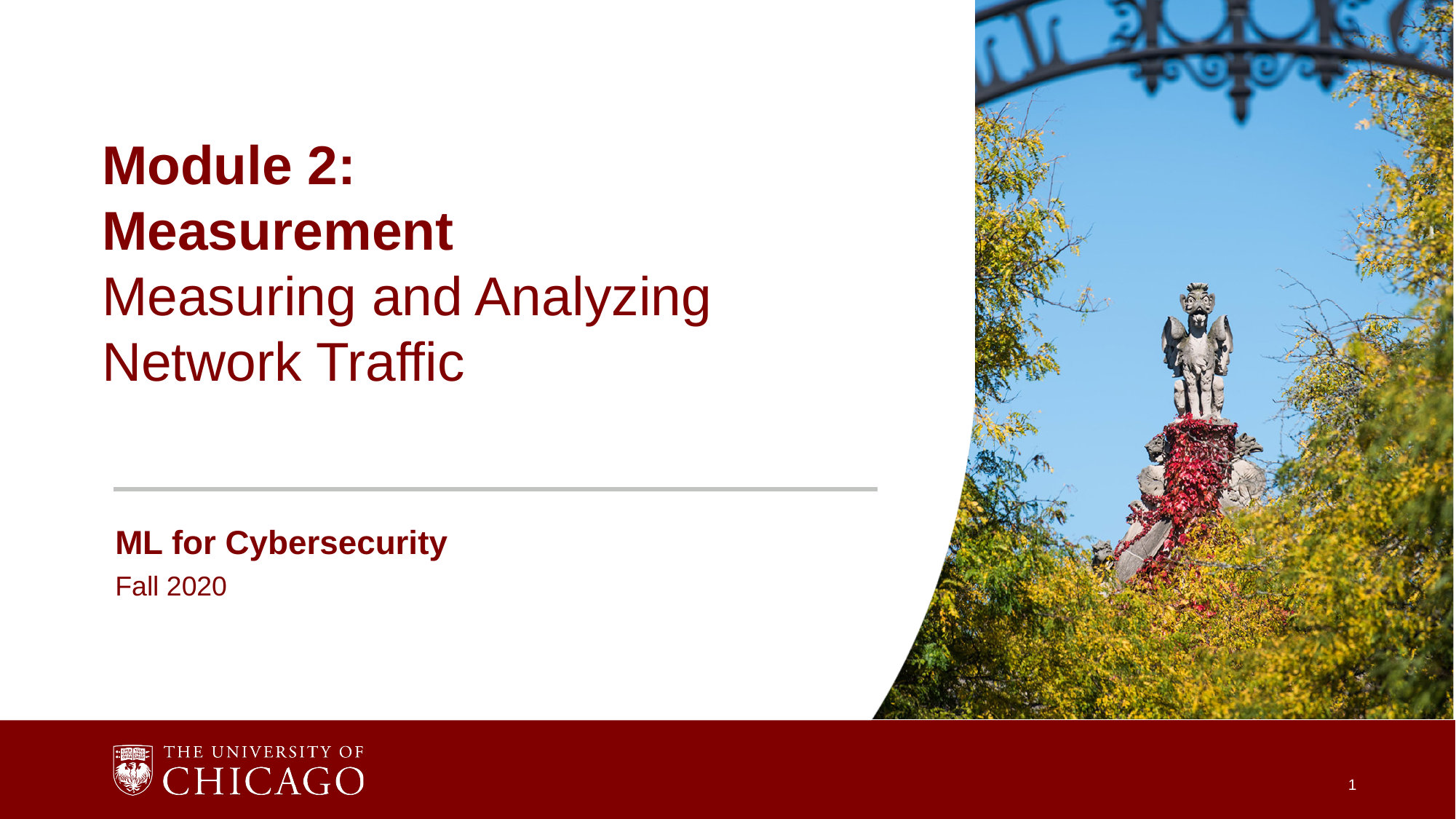

Module 2:
Measurement
Measuring and Analyzing
Network Traffic

ML for Cybersecurity
Fall 2020
1